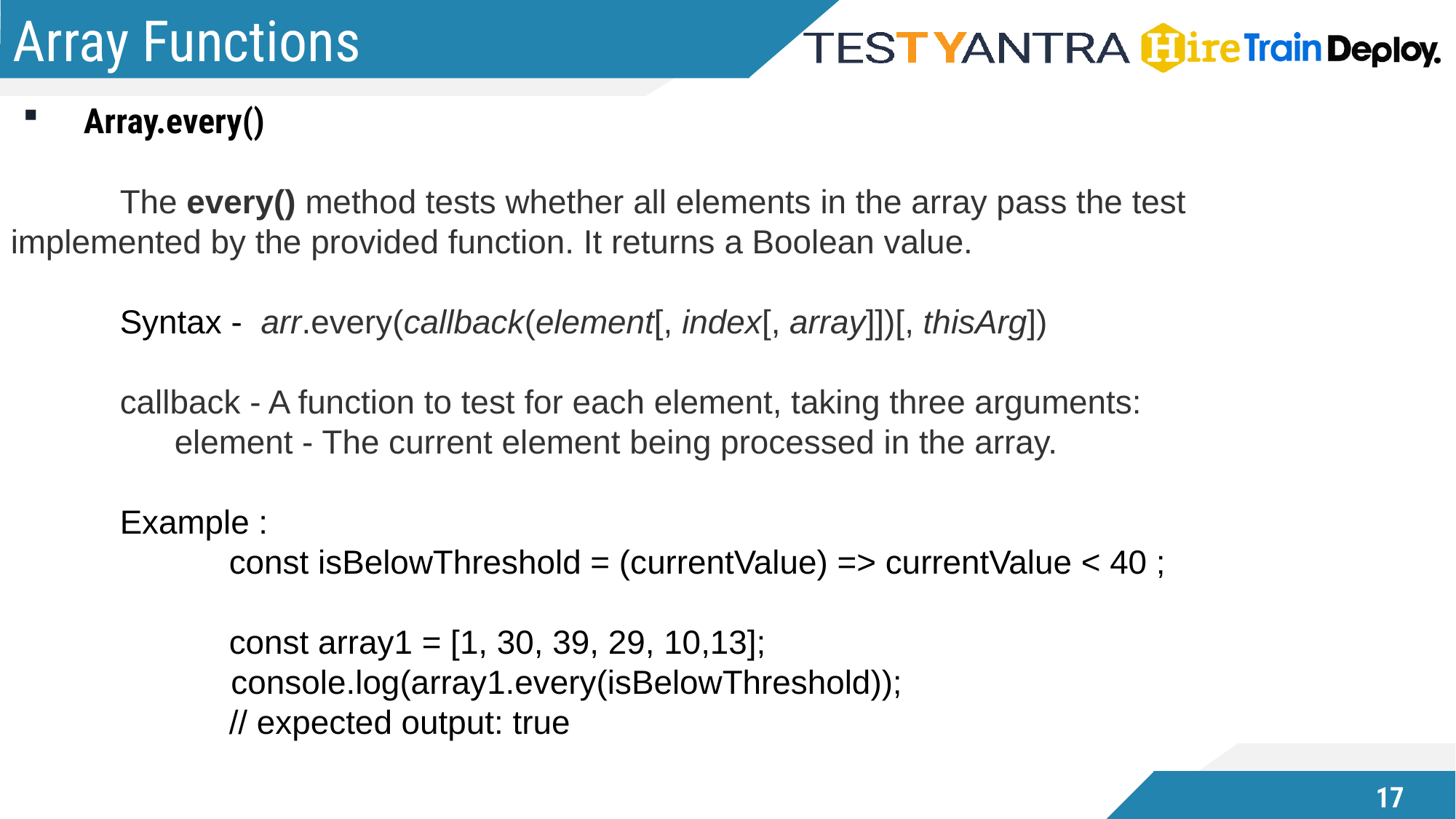

# Array Functions

Array.every()

	The every() method tests whether all elements in the array pass the test 	implemented by the provided function. It returns a Boolean value.

	Syntax -  arr.every(callback(element[, index[, array]])[, thisArg])

	callback - A function to test for each element, taking three arguments:
		element - The current element being processed in the array.

	Example :
		const isBelowThreshold = (currentValue) => currentValue < 40 ;

		const array1 = [1, 30, 39, 29, 10,13];					 		            console.log(array1.every(isBelowThreshold));
		// expected output: true
17